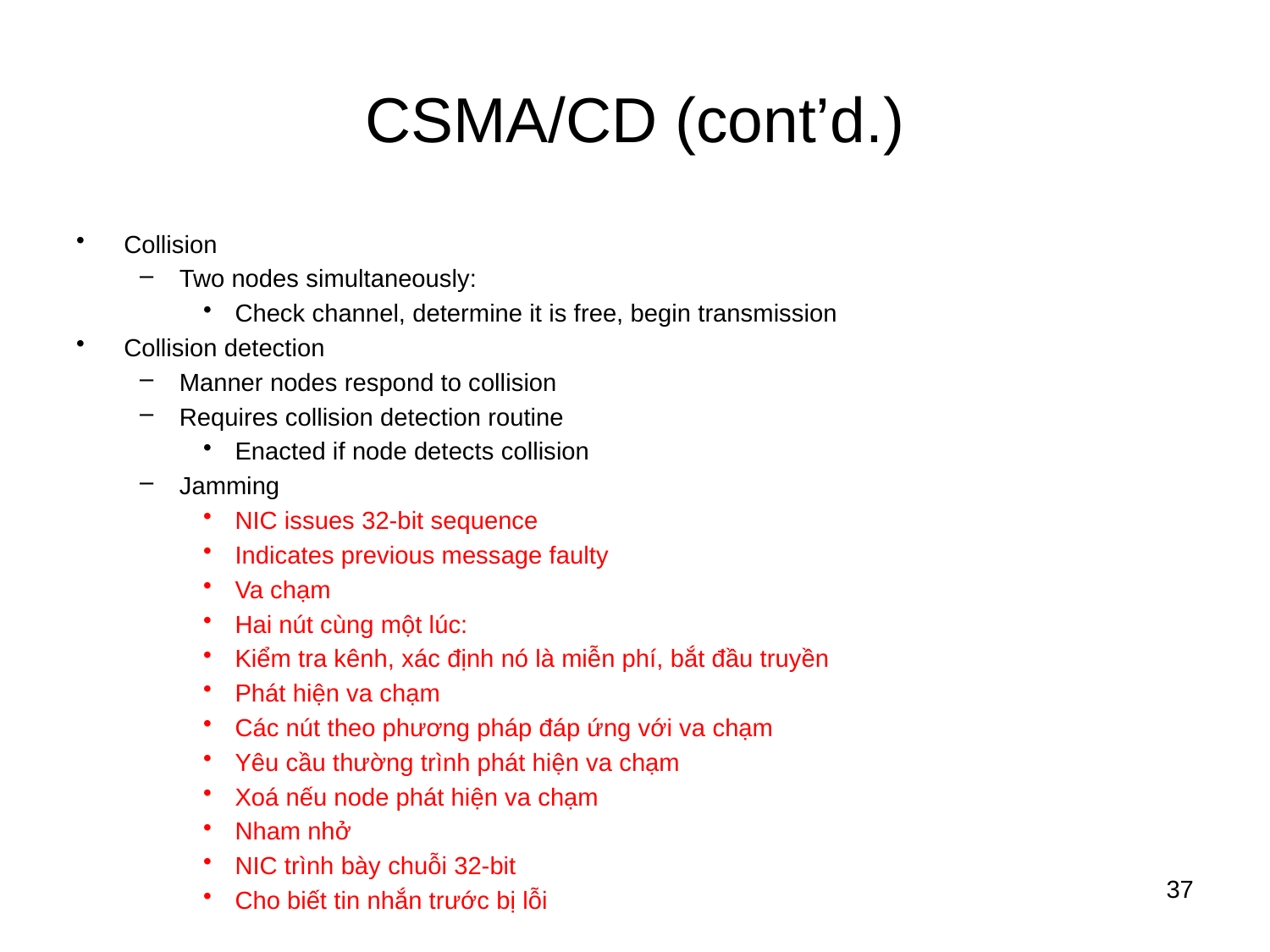

# CSMA/CD (cont’d.)
Collision
Two nodes simultaneously:
Check channel, determine it is free, begin transmission
Collision detection
Manner nodes respond to collision
Requires collision detection routine
Enacted if node detects collision
Jamming
NIC issues 32-bit sequence
Indicates previous message faulty
Va chạm
Hai nút cùng một lúc:
Kiểm tra kênh, xác định nó là miễn phí, bắt đầu truyền
Phát hiện va chạm
Các nút theo phương pháp đáp ứng với va chạm
Yêu cầu thường trình phát hiện va chạm
Xoá nếu node phát hiện va chạm
Nham nhở
NIC trình bày chuỗi 32-bit
Cho biết tin nhắn trước bị lỗi

37